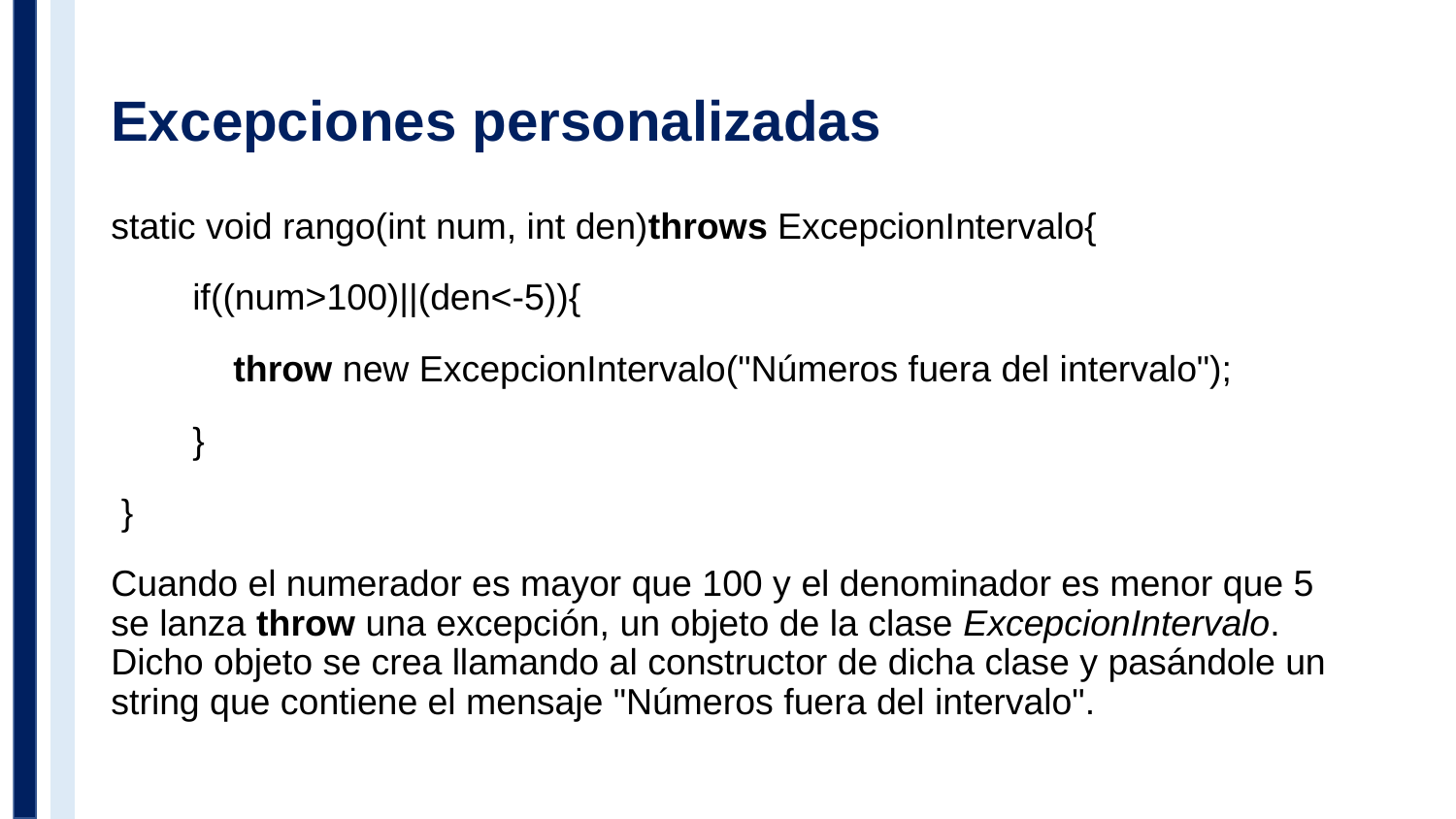

# Excepciones personalizadas
static void rango(int num, int den)throws ExcepcionIntervalo{
        if((num>100)||(den<-5)){
            throw new ExcepcionIntervalo("Números fuera del intervalo");
        }
 }
Cuando el numerador es mayor que 100 y el denominador es menor que 5 se lanza throw una excepción, un objeto de la clase ExcepcionIntervalo. Dicho objeto se crea llamando al constructor de dicha clase y pasándole un string que contiene el mensaje "Números fuera del intervalo".